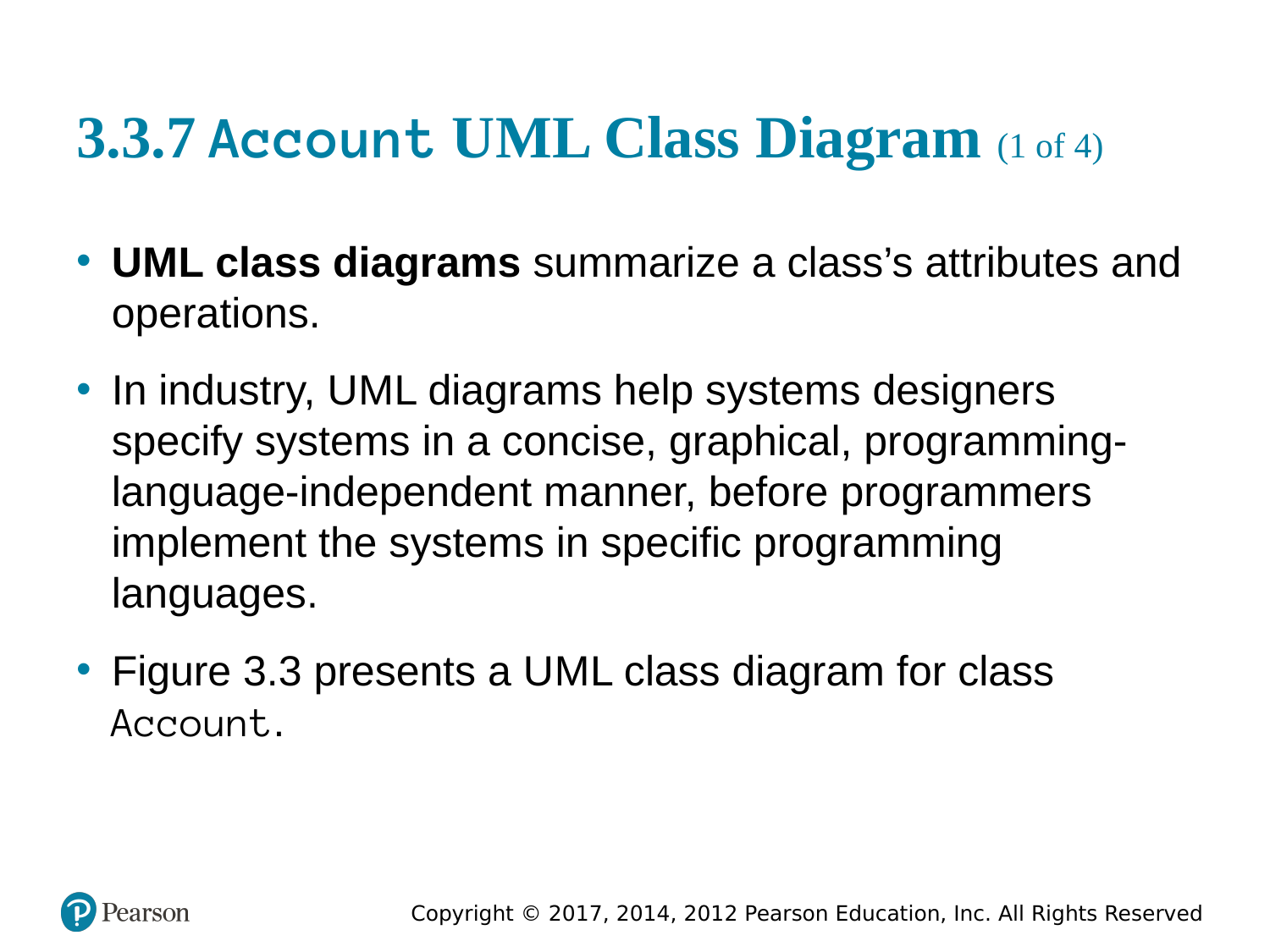

# 3.3.7 Account U M L Class Diagram (1 of 4)
U M L class diagrams summarize a class’s attributes and operations.
In industry, U M L diagrams help systems designers specify systems in a concise, graphical, programming-language-independent manner, before programmers implement the systems in specific programming languages.
Figure 3.3 presents a U M L class diagram for class Account.